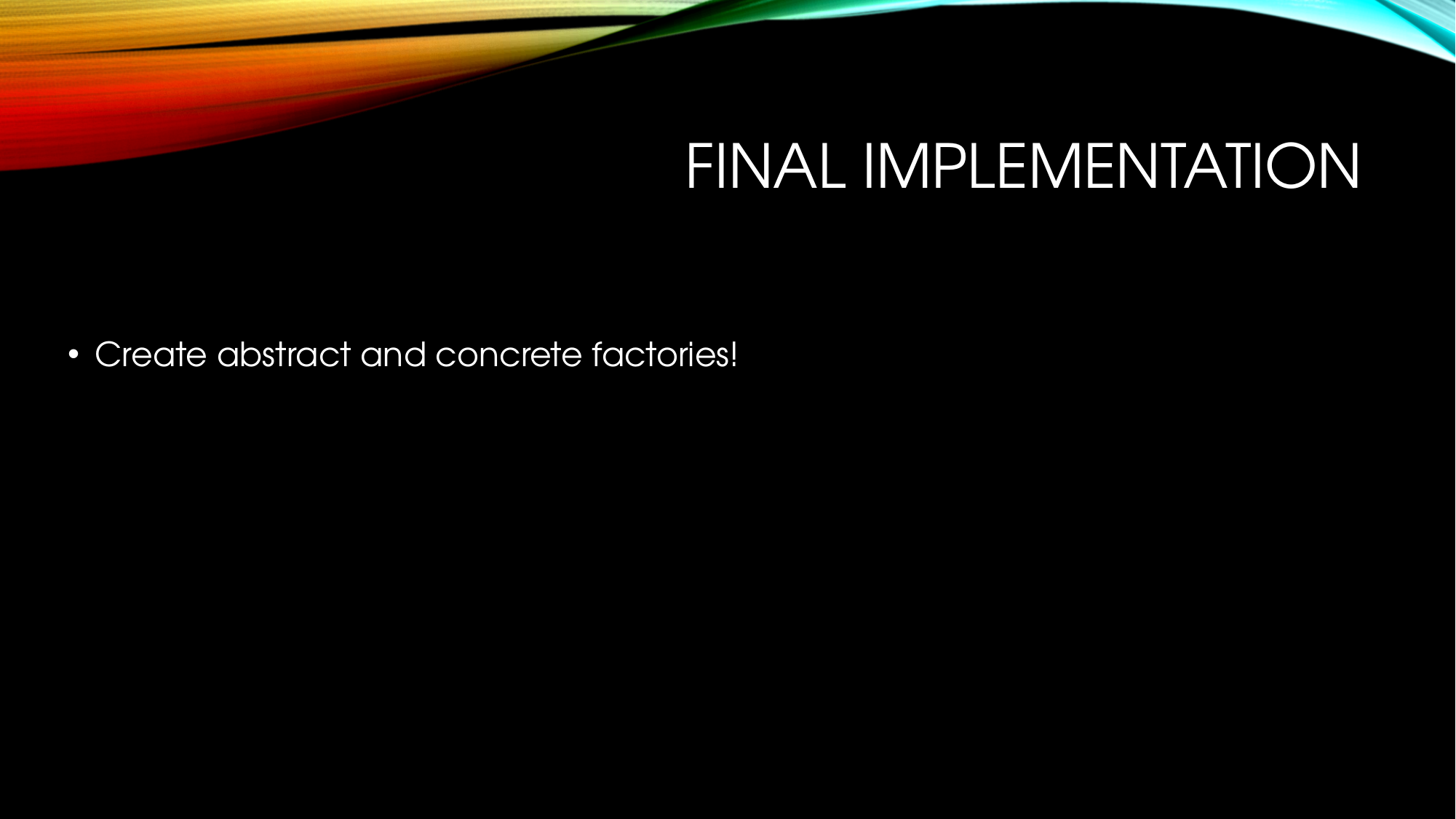

# Final implementation
Create abstract and concrete factories!